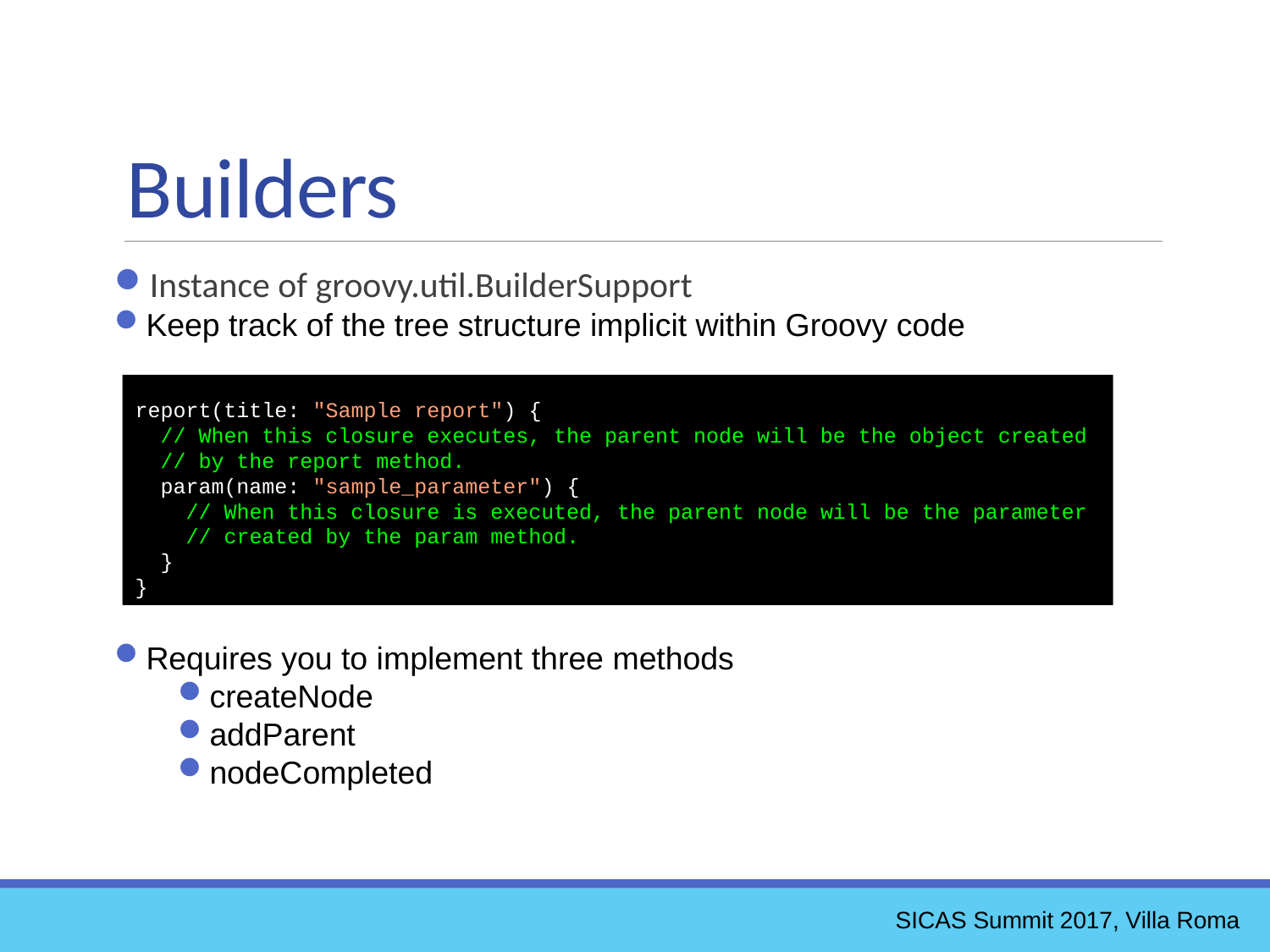

Builders
Instance of groovy.util.BuilderSupport
Keep track of the tree structure implicit within Groovy code

report(title: "Sample report") {
  // When this closure executes, the parent node will be the object created
  // by the report method.
  param(name: "sample_parameter") {
    // When this closure is executed, the parent node will be the parameter
    // created by the param method.
  }
}
Requires you to implement three methods
createNode
addParent
nodeCompleted

SICAS Summit 2017, Villa Roma